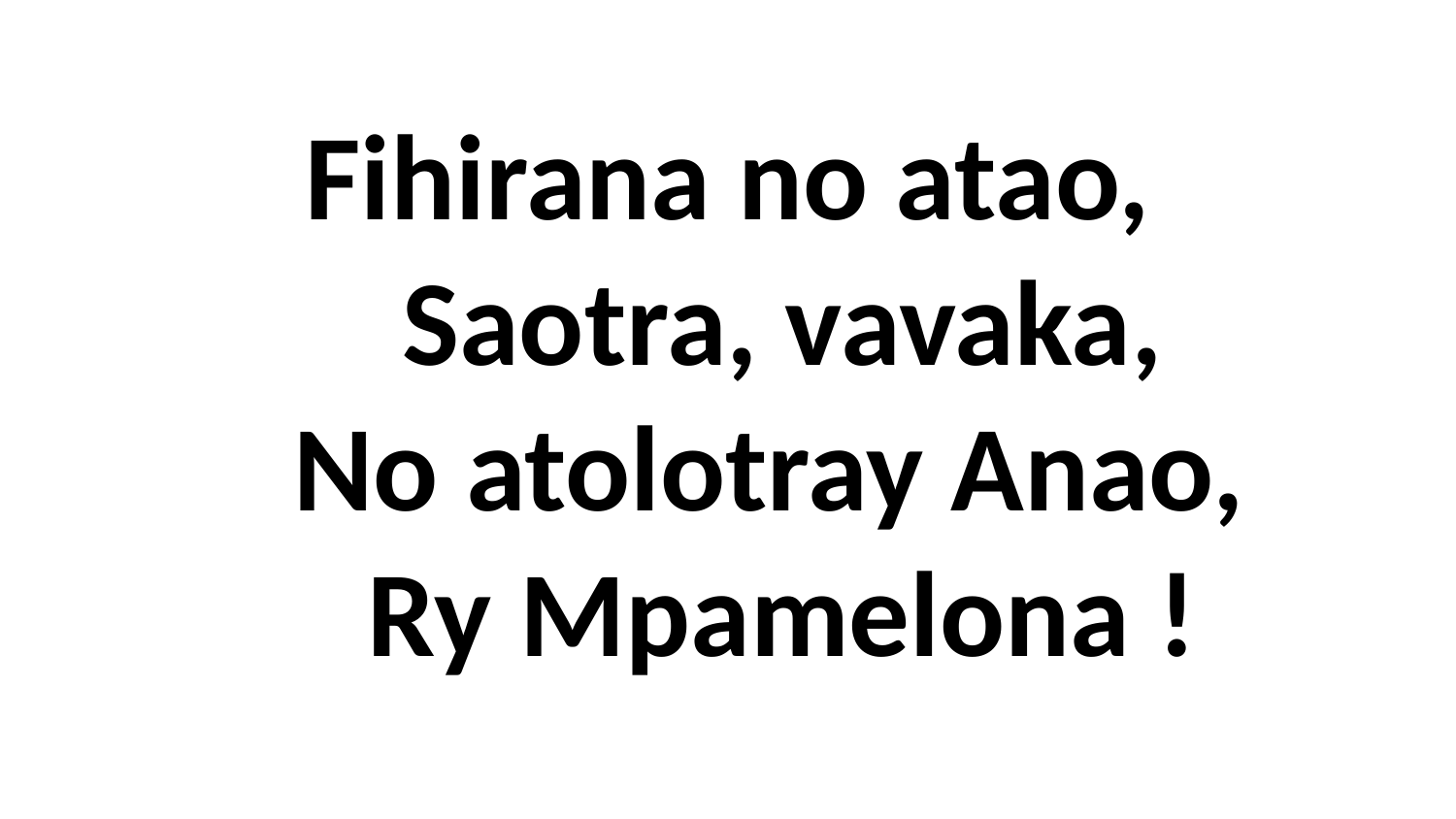

# Fihirana no atao, Saotra, vavaka, No atolotray Anao, Ry Mpamelona !